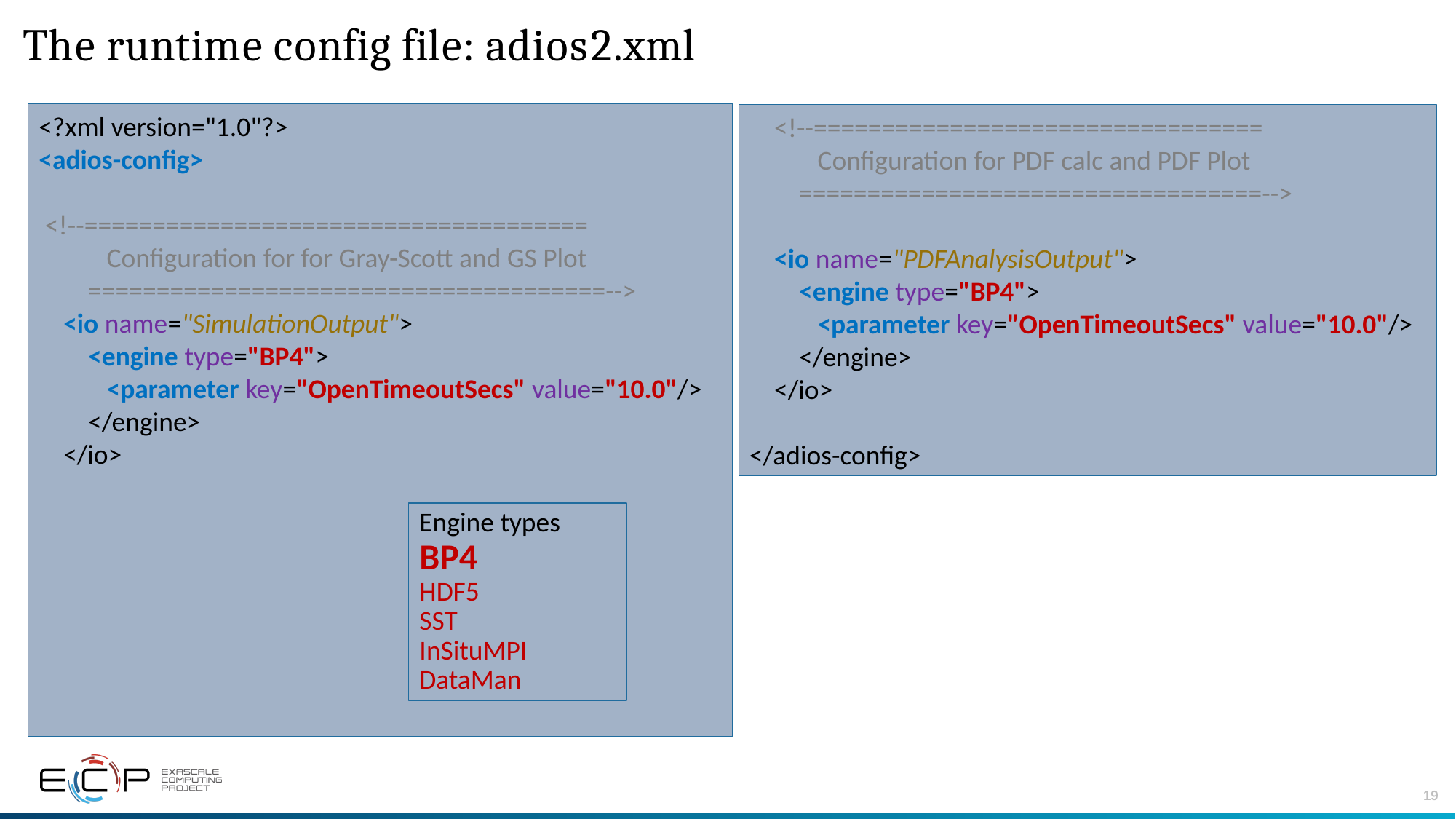

# The runtime config file: adios2.xml
<?xml version="1.0"?>
<adios-config>

 <!--=====================================
           Configuration for for Gray-Scott and GS Plot
        ======================================-->
    <io name="SimulationOutput">
        <engine type="BP4">
           <parameter key="OpenTimeoutSecs" value="10.0"/>
        </engine>
    </io>

    <!--=================================
           Configuration for PDF calc and PDF Plot
        ==================================-->

    <io name="PDFAnalysisOutput">
        <engine type="BP4">
           <parameter key="OpenTimeoutSecs" value="10.0"/>
        </engine>
    </io>

</adios-config>
Engine types
BP4
HDF5
SST
InSituMPI
DataMan